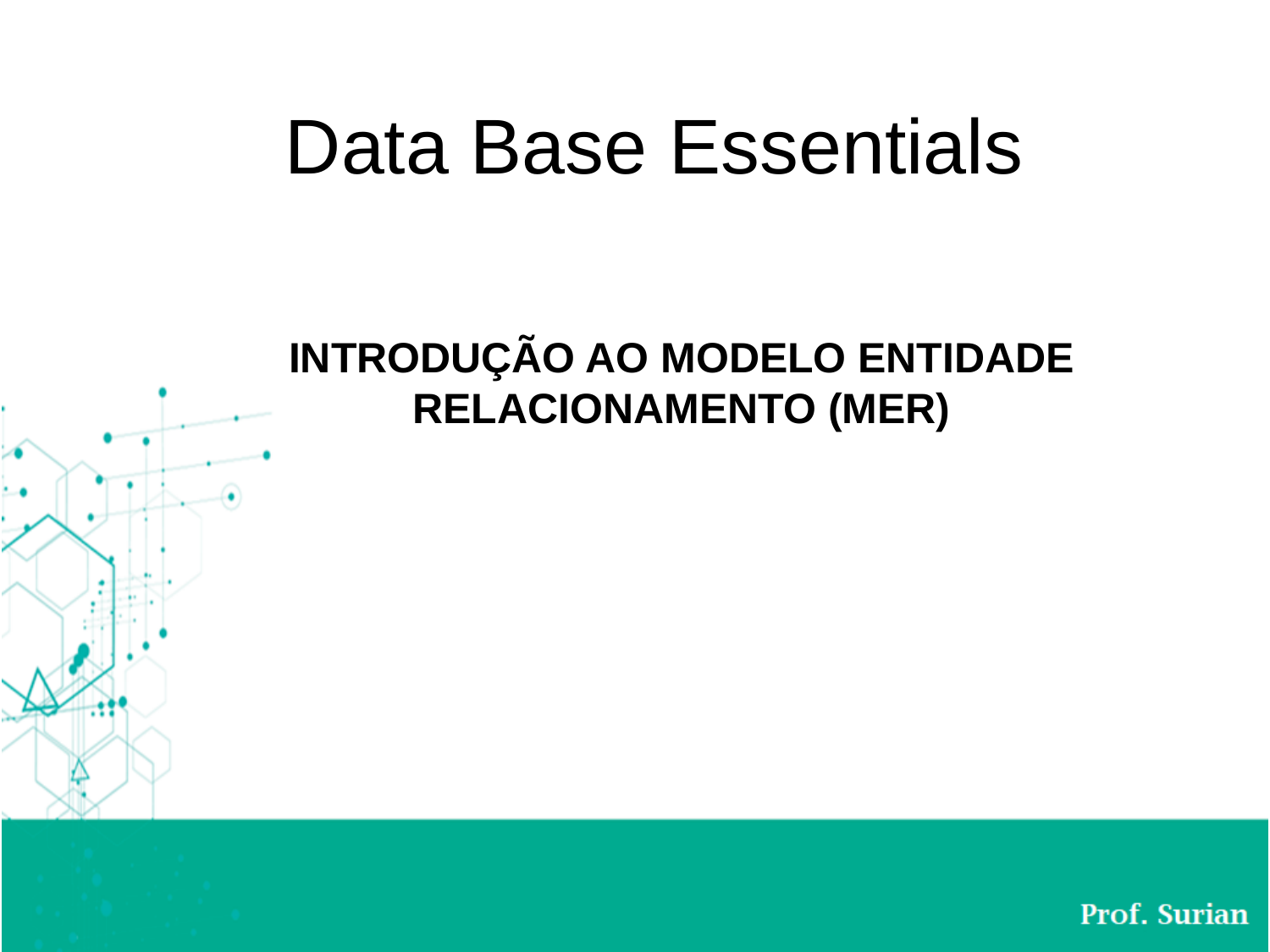

Data Base Essentials

INTRODUÇÃO AO MODELO ENTIDADE RELACIONAMENTO (MER)